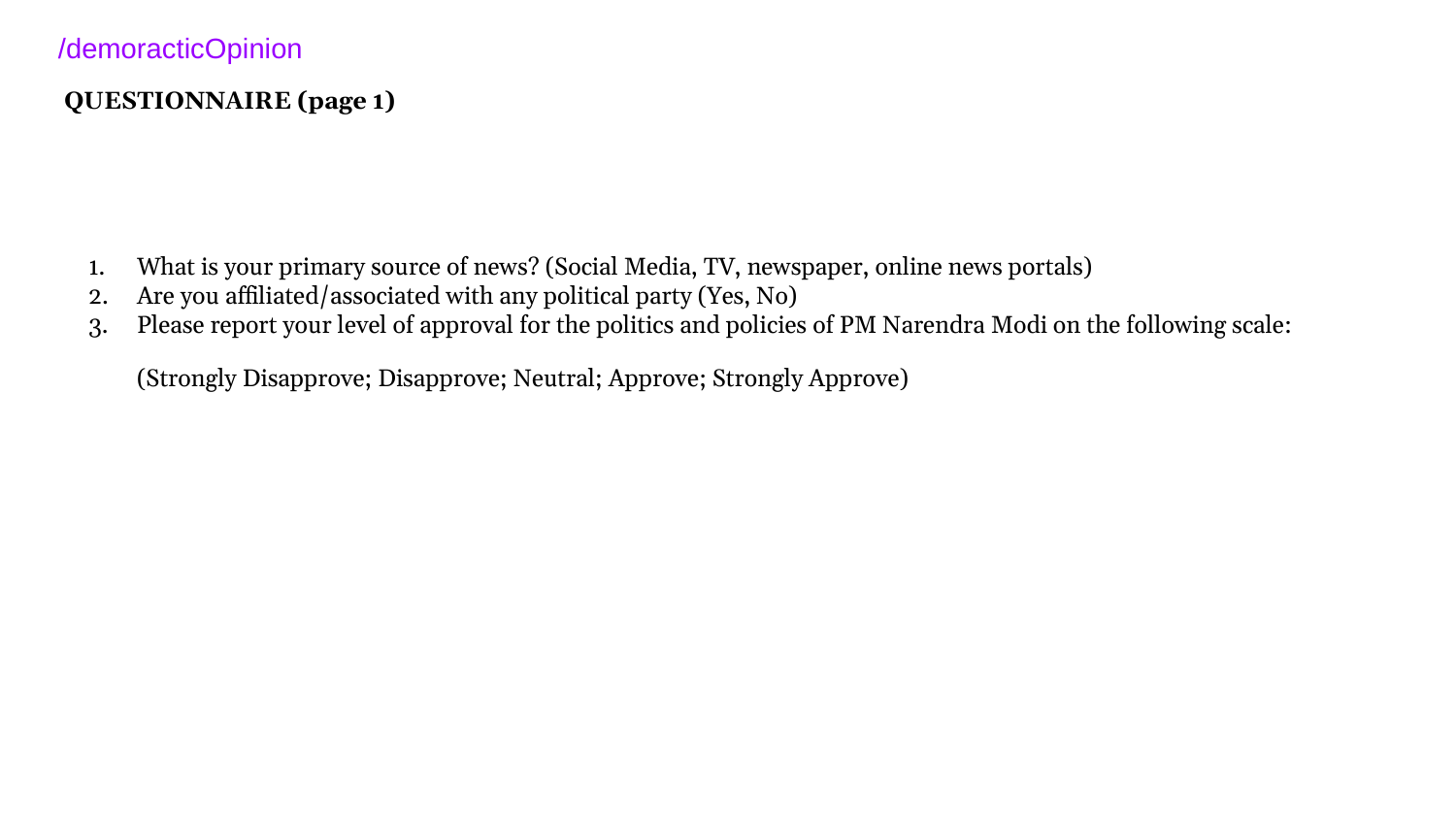

/demoracticOpinion
# QUESTIONNAIRE (page 1)

What is your primary source of news? (Social Media, TV, newspaper, online news portals)
Are you affiliated/associated with any political party (Yes, No)
Please report your level of approval for the politics and policies of PM Narendra Modi on the following scale:
(Strongly Disapprove; Disapprove; Neutral; Approve; Strongly Approve)